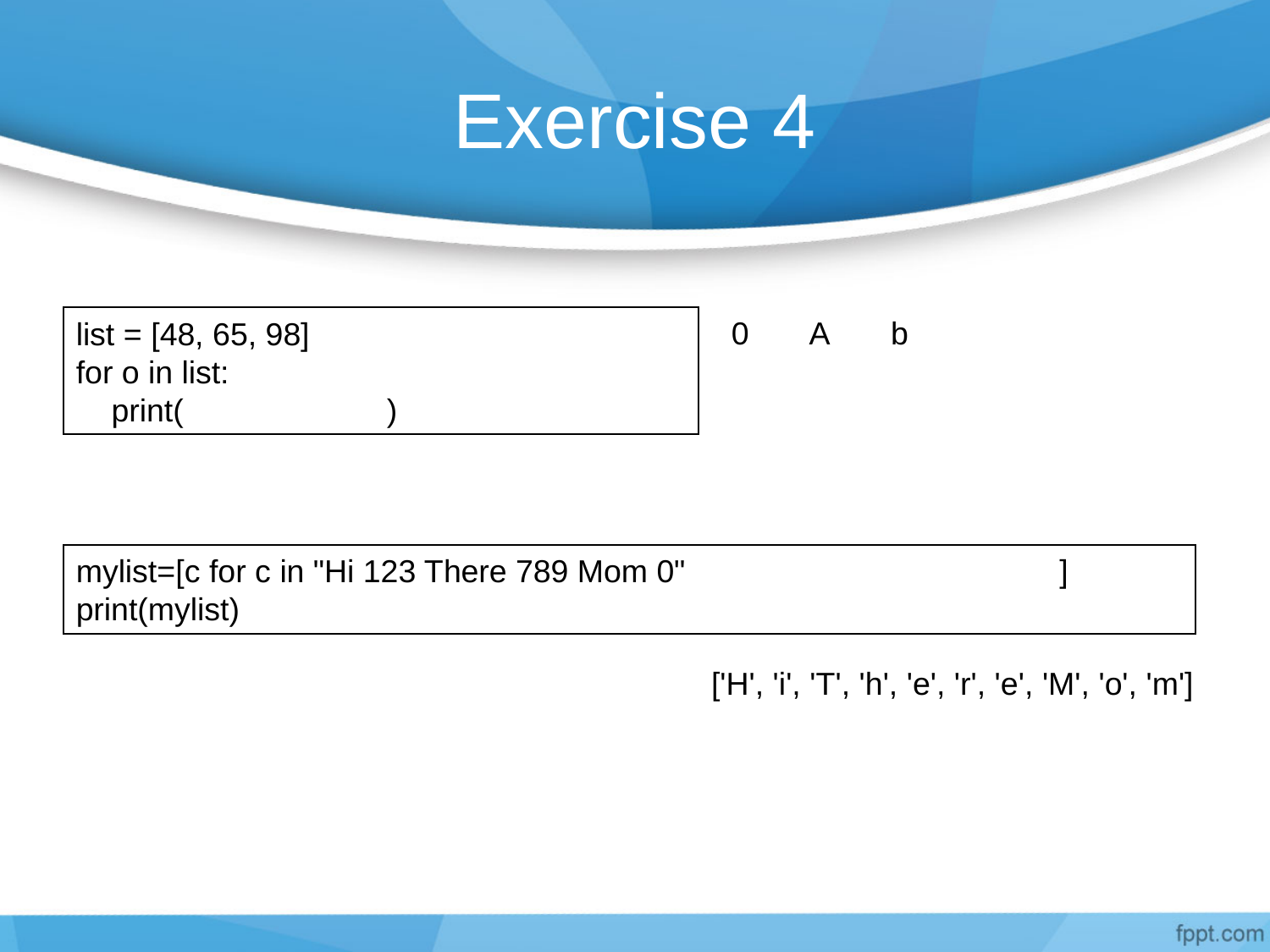

# Exercise 4
0       A       b
list = [48, 65, 98]
for o in list:
    print(chr(o),end="\t")
mylist=[c for c in "Hi 123 There 789 Mom 0" if c.isupper() or c.islower()]
print(mylist)
['H', 'i', 'T', 'h', 'e', 'r', 'e', 'M', 'o', 'm']